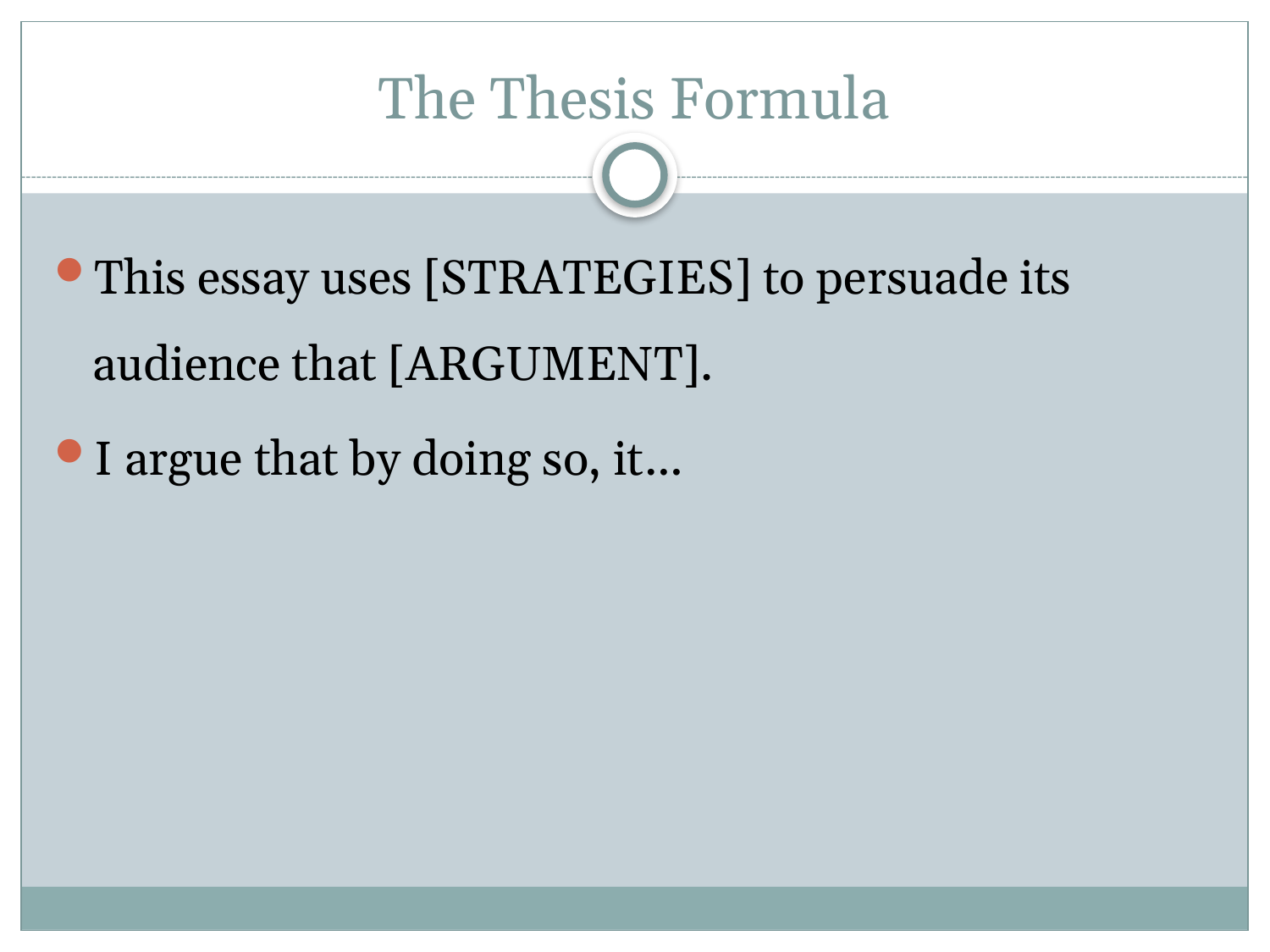

# The Thesis Formula
This essay uses [STRATEGIES] to persuade its audience that [ARGUMENT].
I argue that by doing so, it…